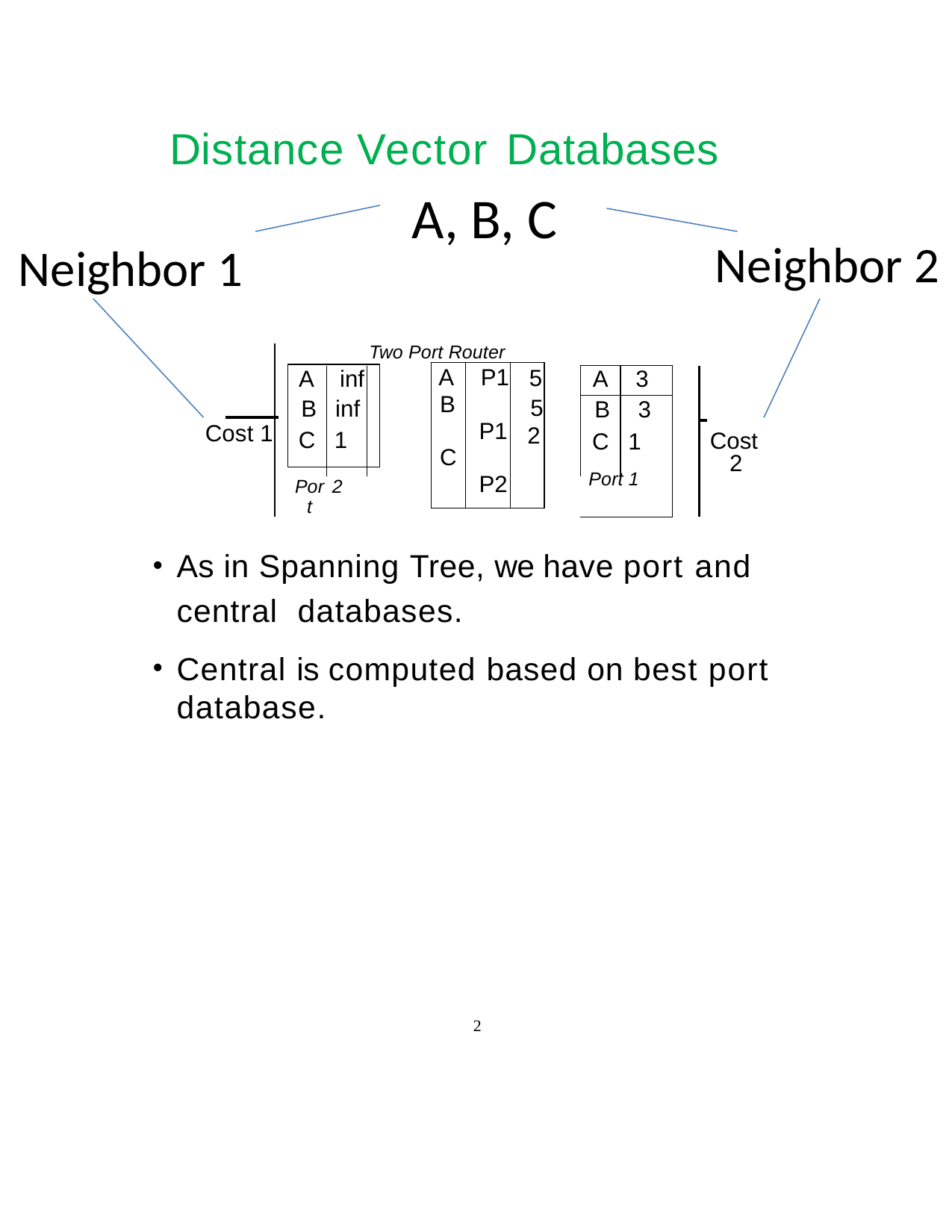

Distance Vector Databases
A, B, C
Neighbor 2
Neighbor 1
|  |  |  | Two Port Router |  |  |  |  |  |  |
| --- | --- | --- | --- | --- | --- | --- | --- | --- | --- |
|  | A | inf |  |  |  | A | 3 |  |  |
|  | B | inf |  |  |  | B | 3 |  |  |
|  | C | 1 |  |  |  | C | 1 |  | Cost 2 |
|  | Port | 2 |  |  |  |  |  |  |  |
| A B C | P1 P1 P2 | 5 5 2 |
| --- | --- | --- |

Cost 1
Port 1
As in Spanning Tree, we have port and central  databases.
Central is computed based on best port database.
2